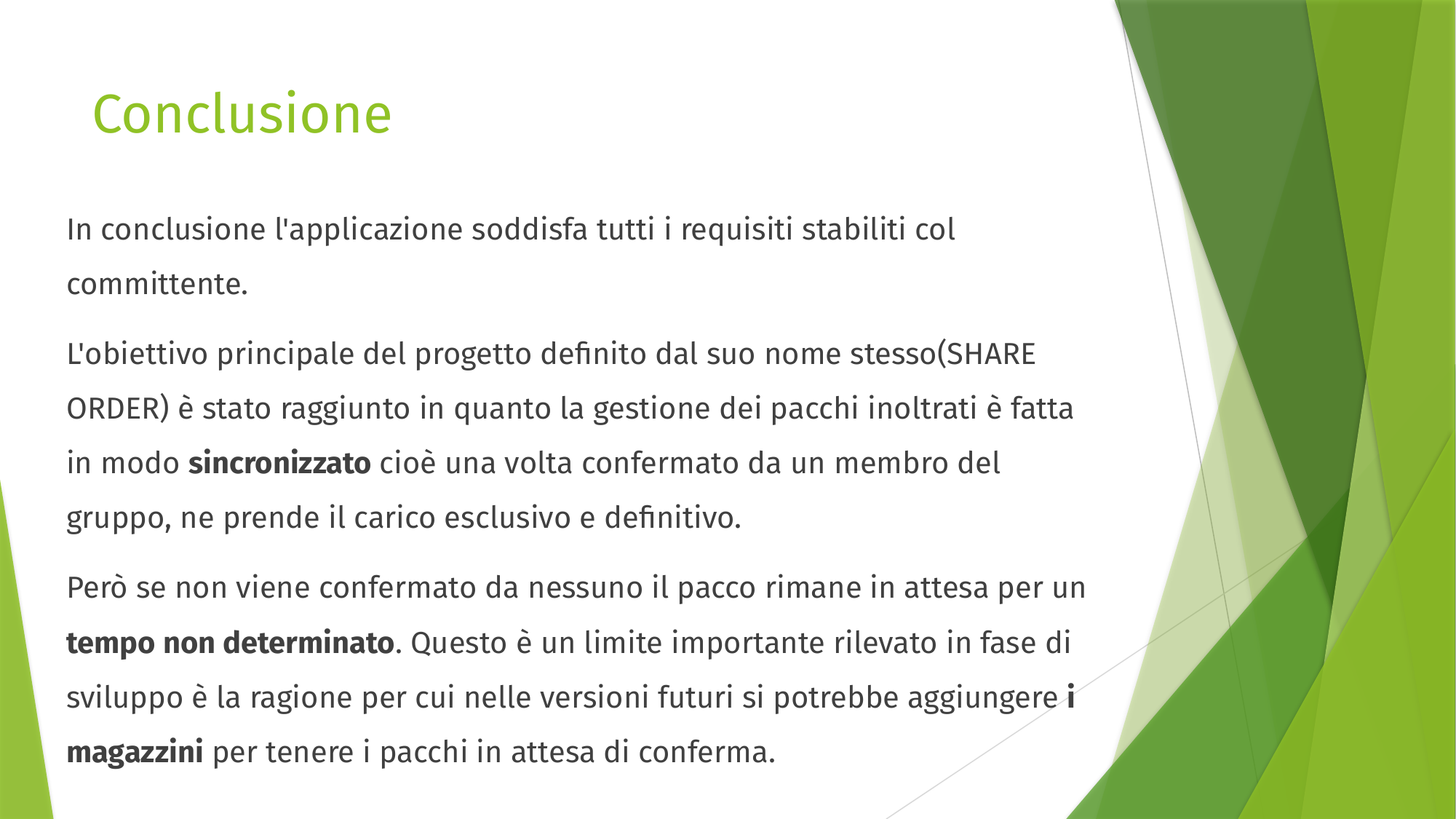

# Conclusione
In conclusione l'applicazione soddisfa tutti i requisiti stabiliti col committente.
L'obiettivo principale del progetto definito dal suo nome stesso(SHARE ORDER) è stato raggiunto in quanto la gestione dei pacchi inoltrati è fatta in modo sincronizzato cioè una volta confermato da un membro del gruppo, ne prende il carico esclusivo e definitivo.
Però se non viene confermato da nessuno il pacco rimane in attesa per un tempo non determinato. Questo è un limite importante rilevato in fase di sviluppo è la ragione per cui nelle versioni futuri si potrebbe aggiungere i magazzini per tenere i pacchi in attesa di conferma.